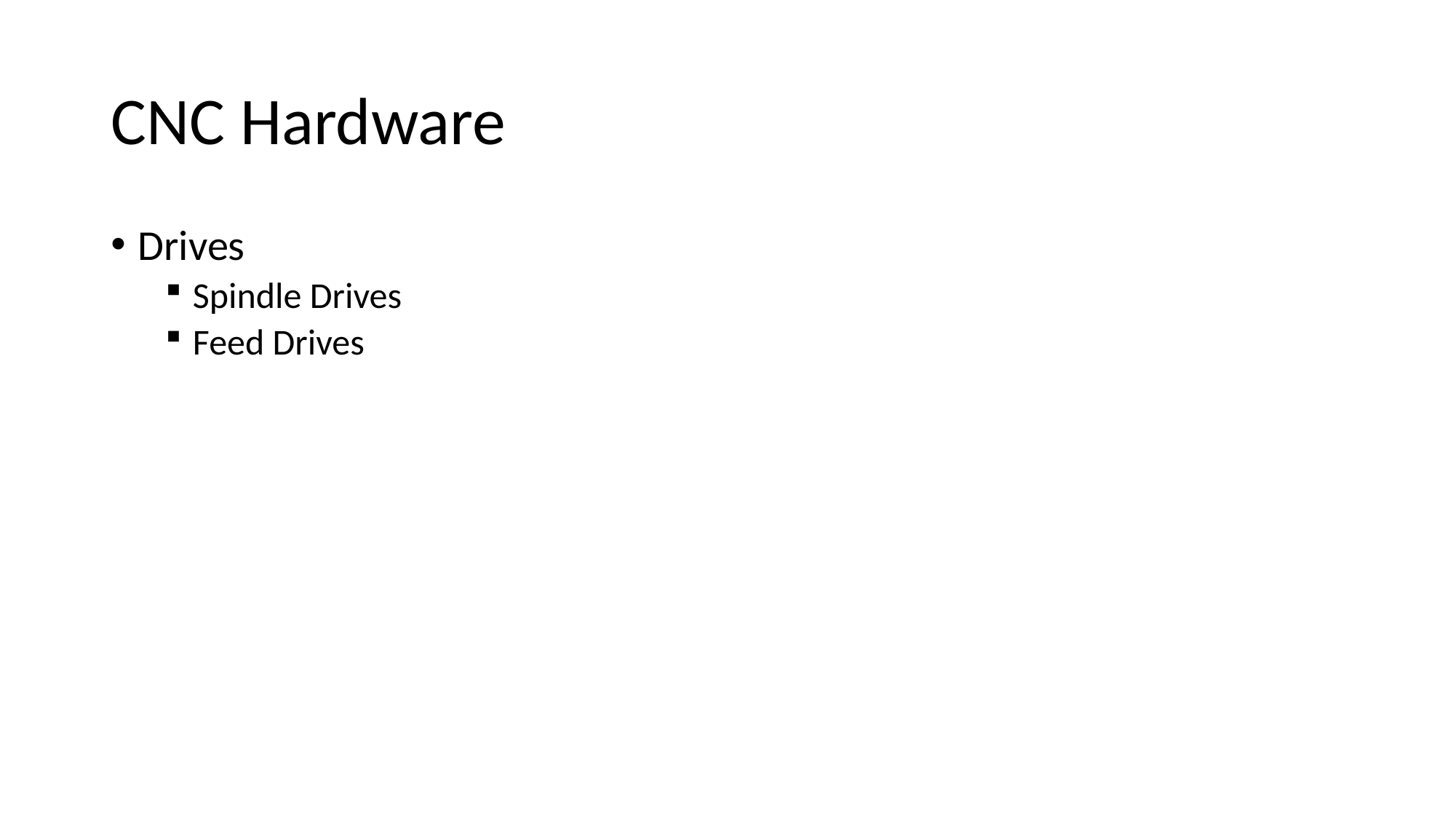

# CNC Hardware
Drives
Spindle Drives
Feed Drives